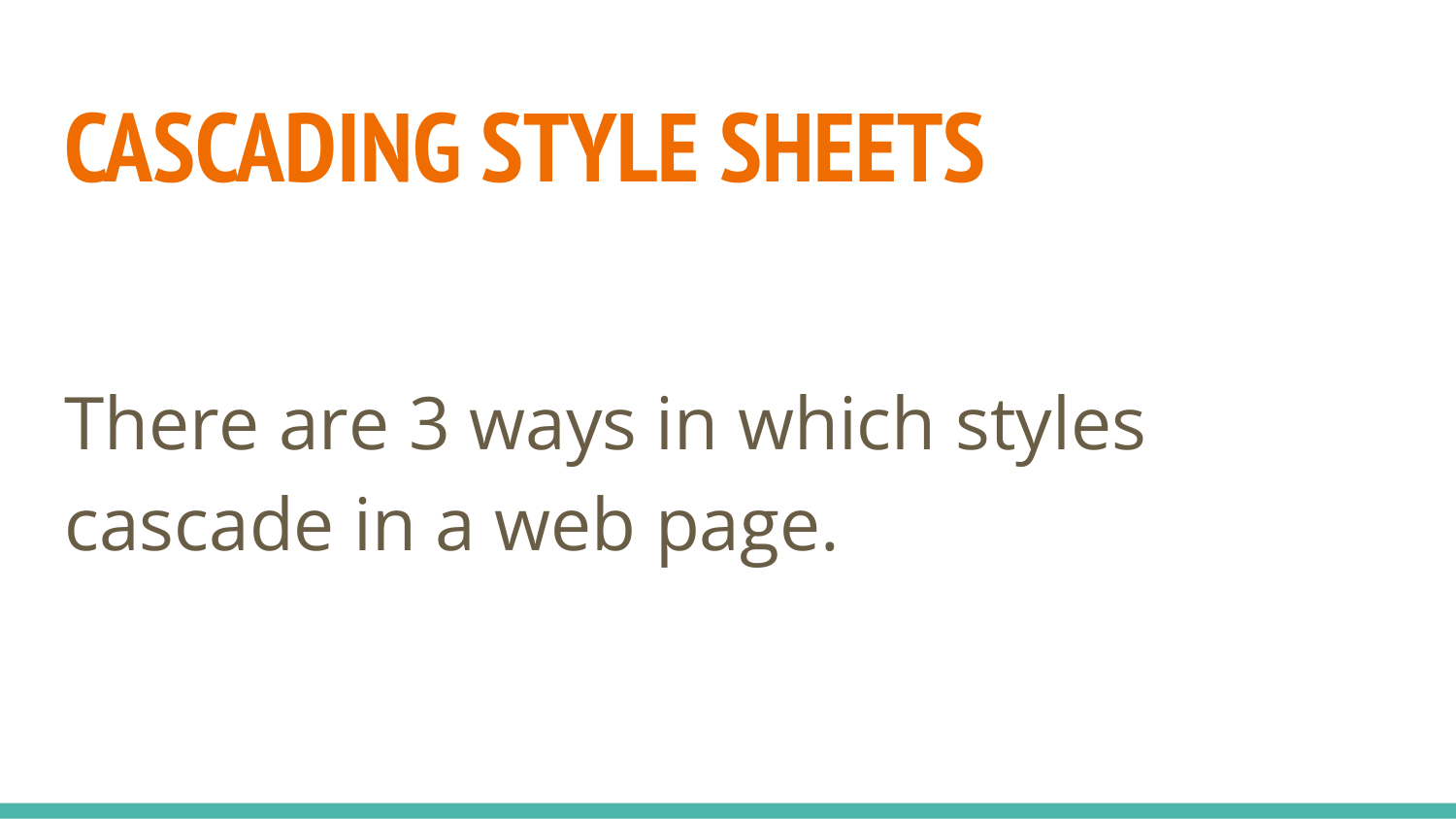

# CASCADING STYLE SHEETS
There are 3 ways in which styles cascade in a web page.